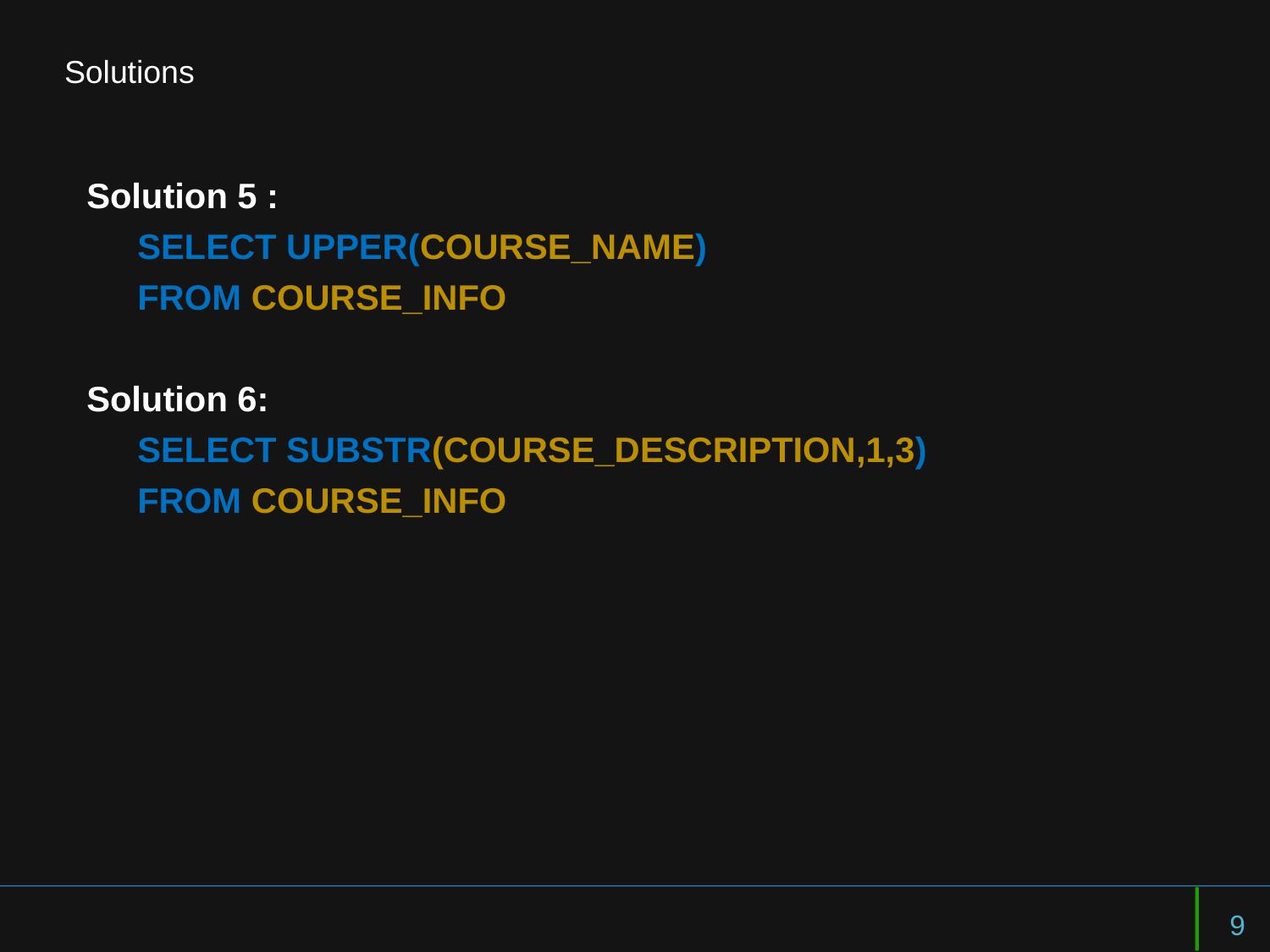

# Solutions
Solution 5 :
SELECT UPPER(COURSE_NAME)
FROM COURSE_INFO

Solution 6:
SELECT SUBSTR(COURSE_DESCRIPTION,1,3)
FROM COURSE_INFO

9